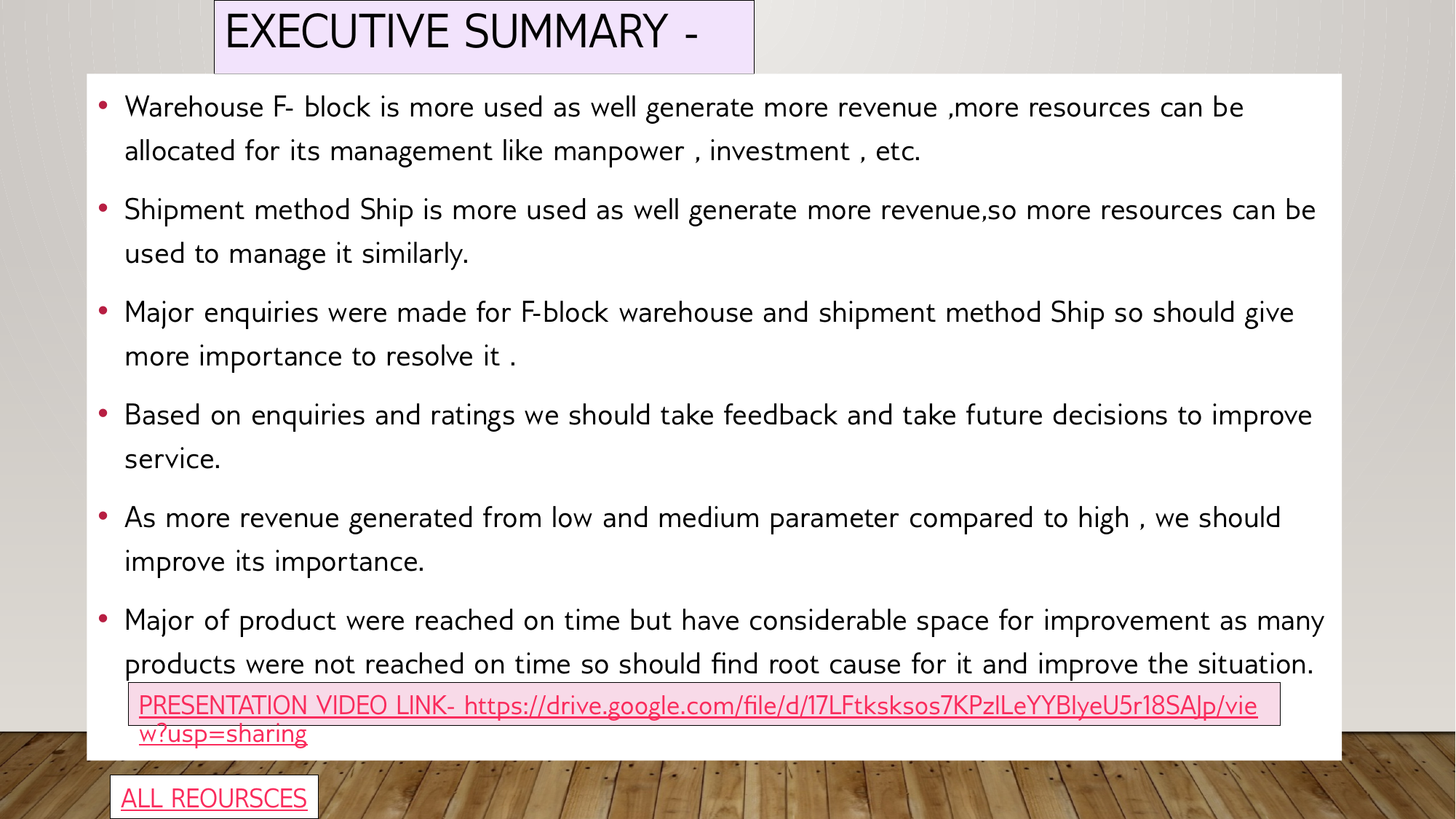

# EXECUTIVE SUMMARY -
Warehouse F- block is more used as well generate more revenue ,more resources can be allocated for its management like manpower , investment , etc.
Shipment method Ship is more used as well generate more revenue,so more resources can be used to manage it similarly.
Major enquiries were made for F-block warehouse and shipment method Ship so should give more importance to resolve it .
Based on enquiries and ratings we should take feedback and take future decisions to improve service.
As more revenue generated from low and medium parameter compared to high , we should improve its importance.
Major of product were reached on time but have considerable space for improvement as many products were not reached on time so should find root cause for it and improve the situation.

PRESENTATION VIDEO LINK- https://drive.google.com/file/d/17LFtksksos7KPzlLeYYBIyeU5r18SAJp/view?usp=sharing
ALL REOURSCES